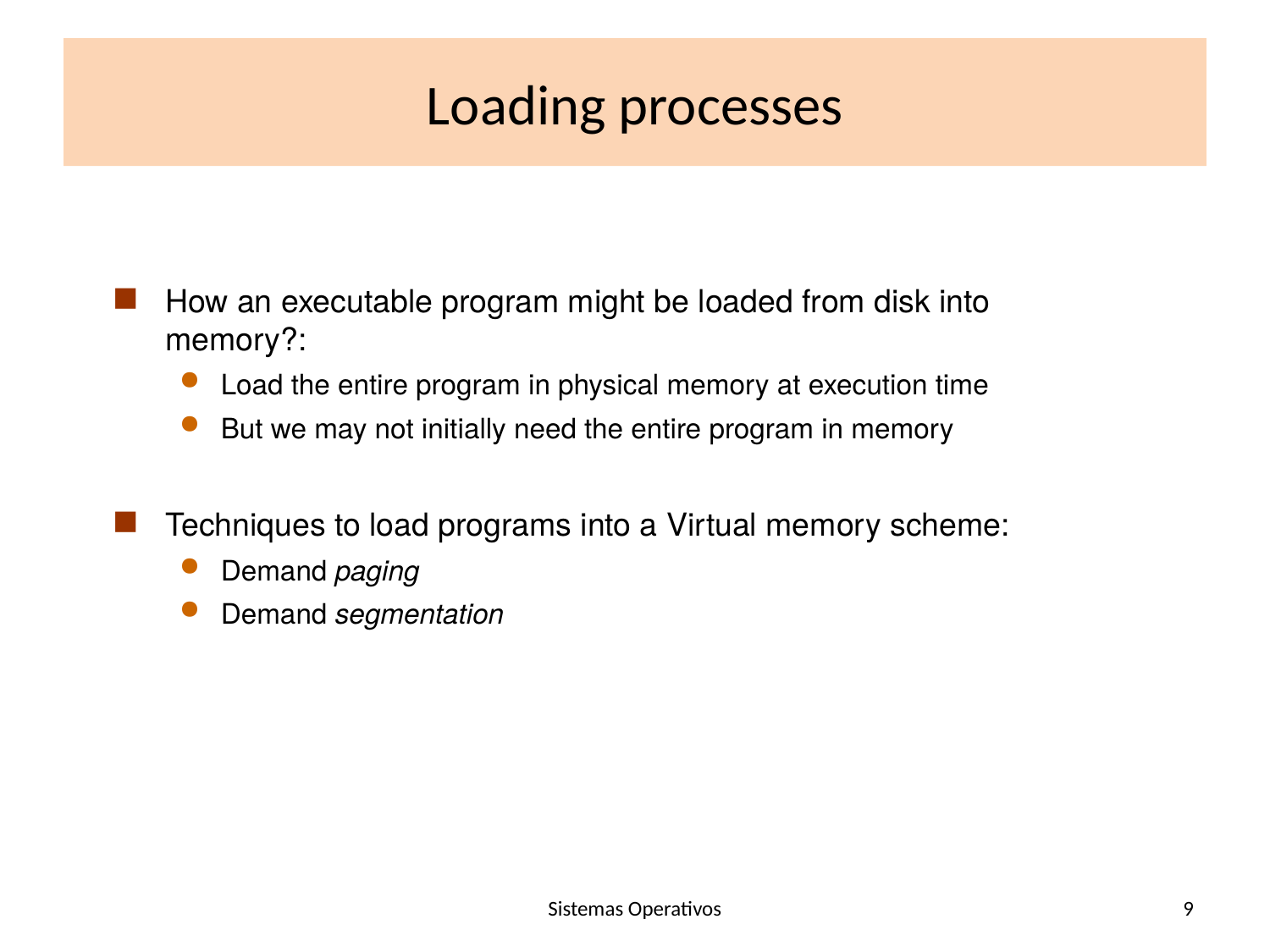

# Loading processes

How an executable program might be loaded from disk into memory?:
Load the entire program in physical memory at execution time
But we may not initially need the entire program in memory

Techniques to load programs into a Virtual memory scheme:
Demand paging
Demand segmentation
Sistemas Operativos
9